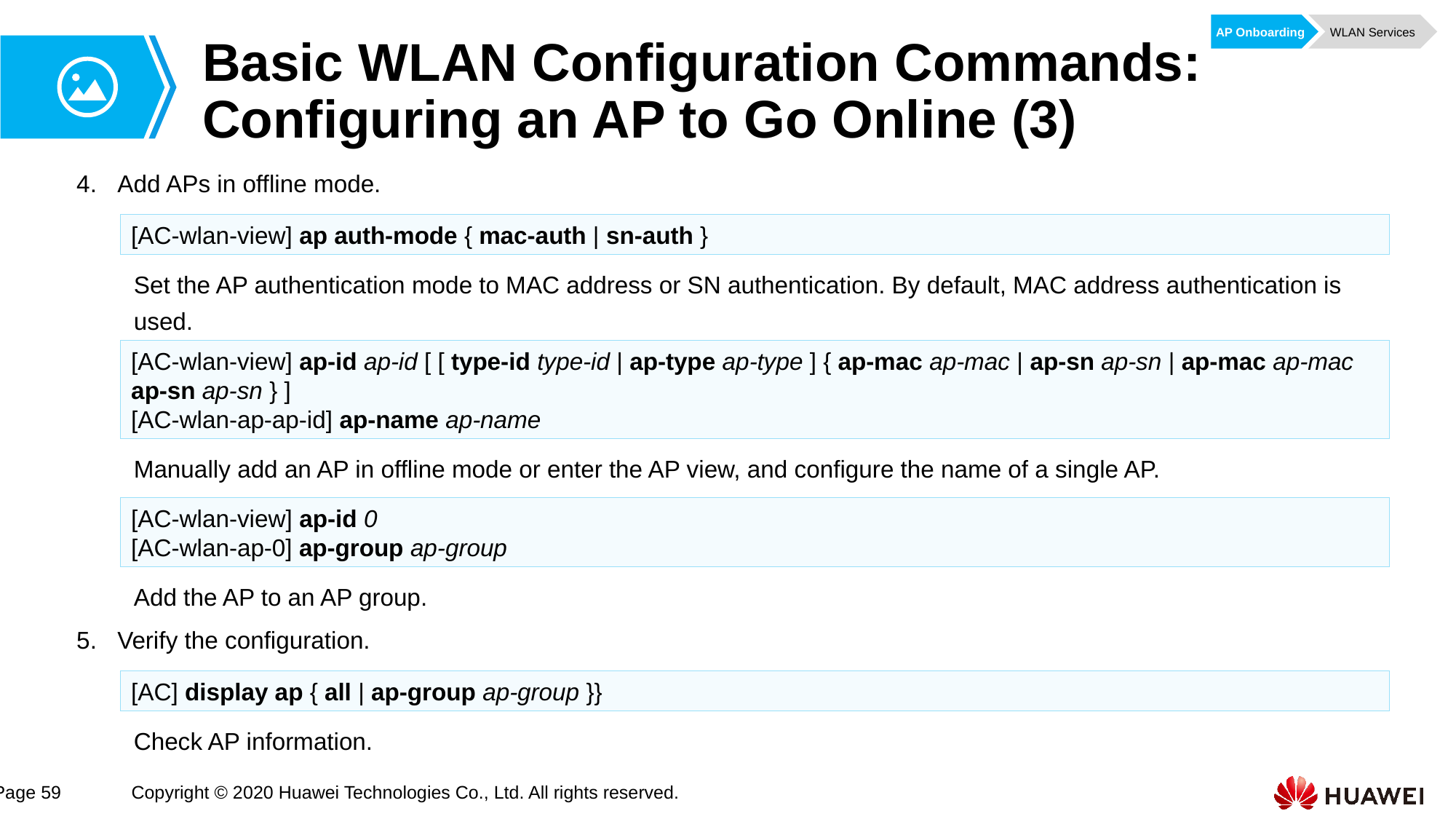

AP Onboarding
WLAN Services
# Basic WLAN Configuration Commands: Configuring an AP to Go Online (3)
Add APs in offline mode.
[AC-wlan-view] ap auth-mode { mac-auth | sn-auth }
Set the AP authentication mode to MAC address or SN authentication. By default, MAC address authentication is used.
[AC-wlan-view] ap-id ap-id [ [ type-id type-id | ap-type ap-type ] { ap-mac ap-mac | ap-sn ap-sn | ap-mac ap-mac ap-sn ap-sn } ]
[AC-wlan-ap-ap-id] ap-name ap-name
Manually add an AP in offline mode or enter the AP view, and configure the name of a single AP.
[AC-wlan-view] ap-id 0
[AC-wlan-ap-0] ap-group ap-group
Add the AP to an AP group.
Verify the configuration.
[AC] display ap { all | ap-group ap-group }}
Check AP information.